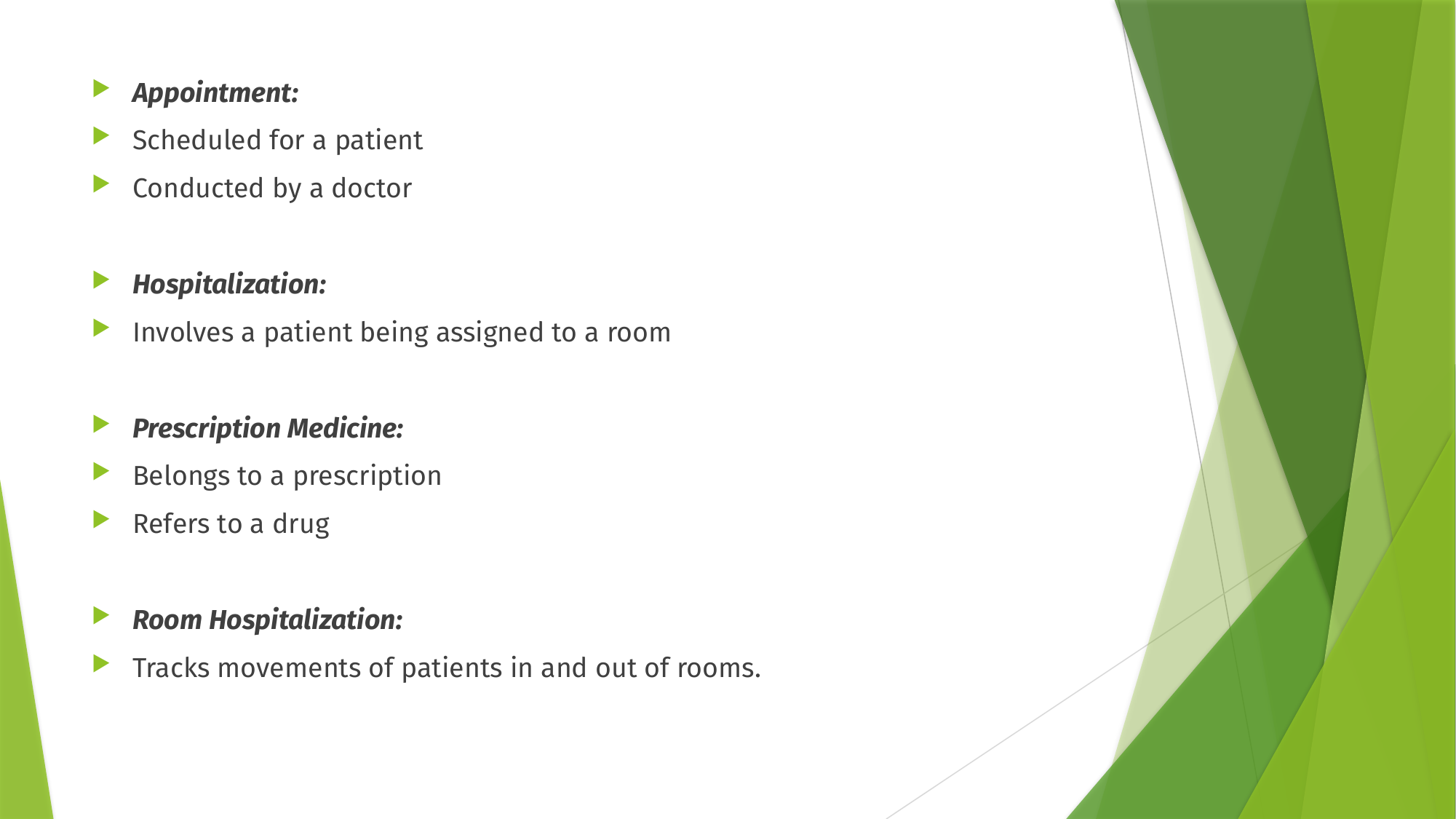

Appointment:
Scheduled for a patient
Conducted by a doctor

Hospitalization:
Involves a patient being assigned to a room

Prescription Medicine:
Belongs to a prescription
Refers to a drug

Room Hospitalization:
Tracks movements of patients in and out of rooms.